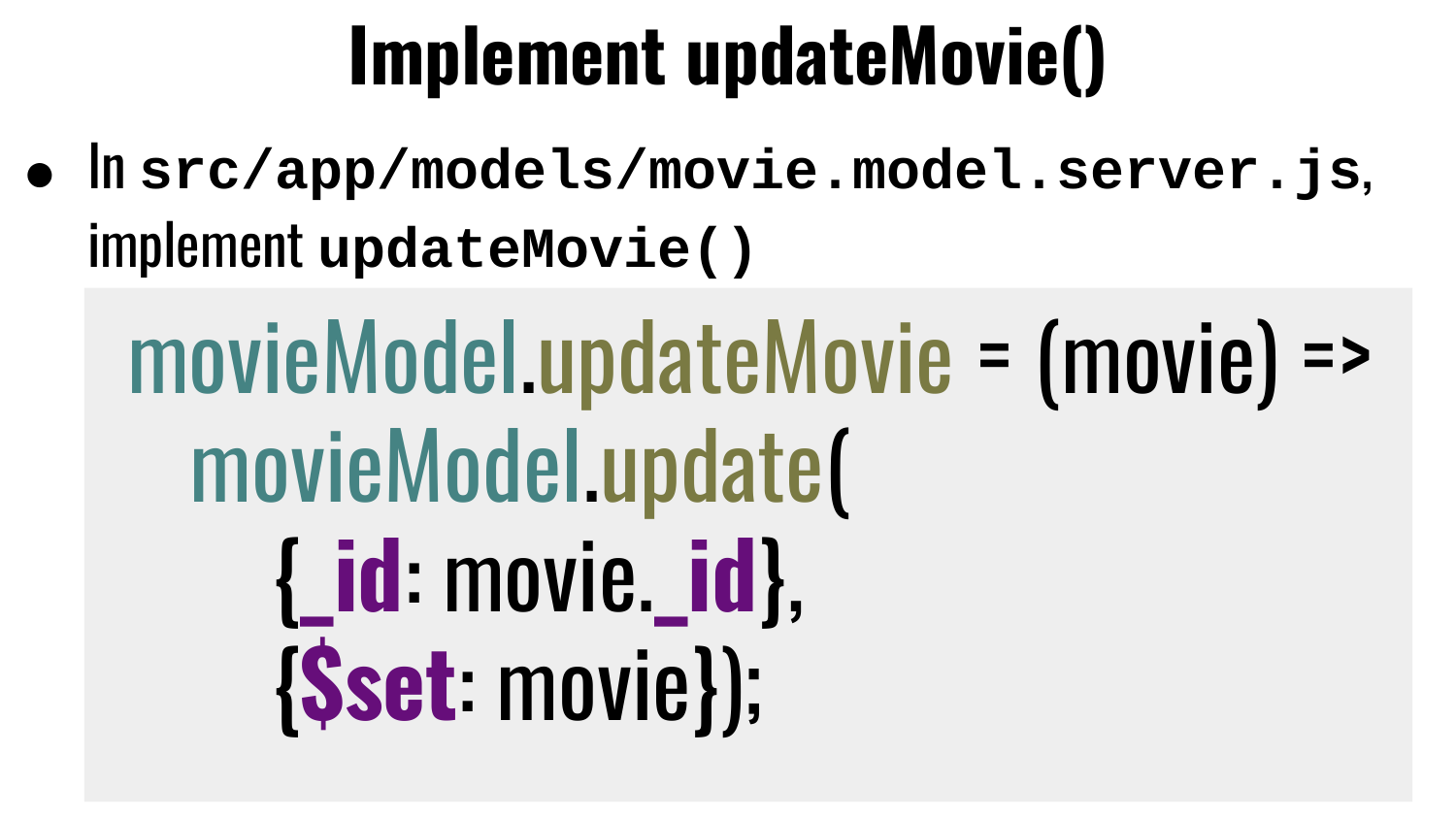

# Implement updateMovie()
In src/app/models/movie.model.server.js, implement updateMovie()
movieModel.updateMovie = (movie) =>
   movieModel.update(
       {_id: movie._id},
       {$set: movie});